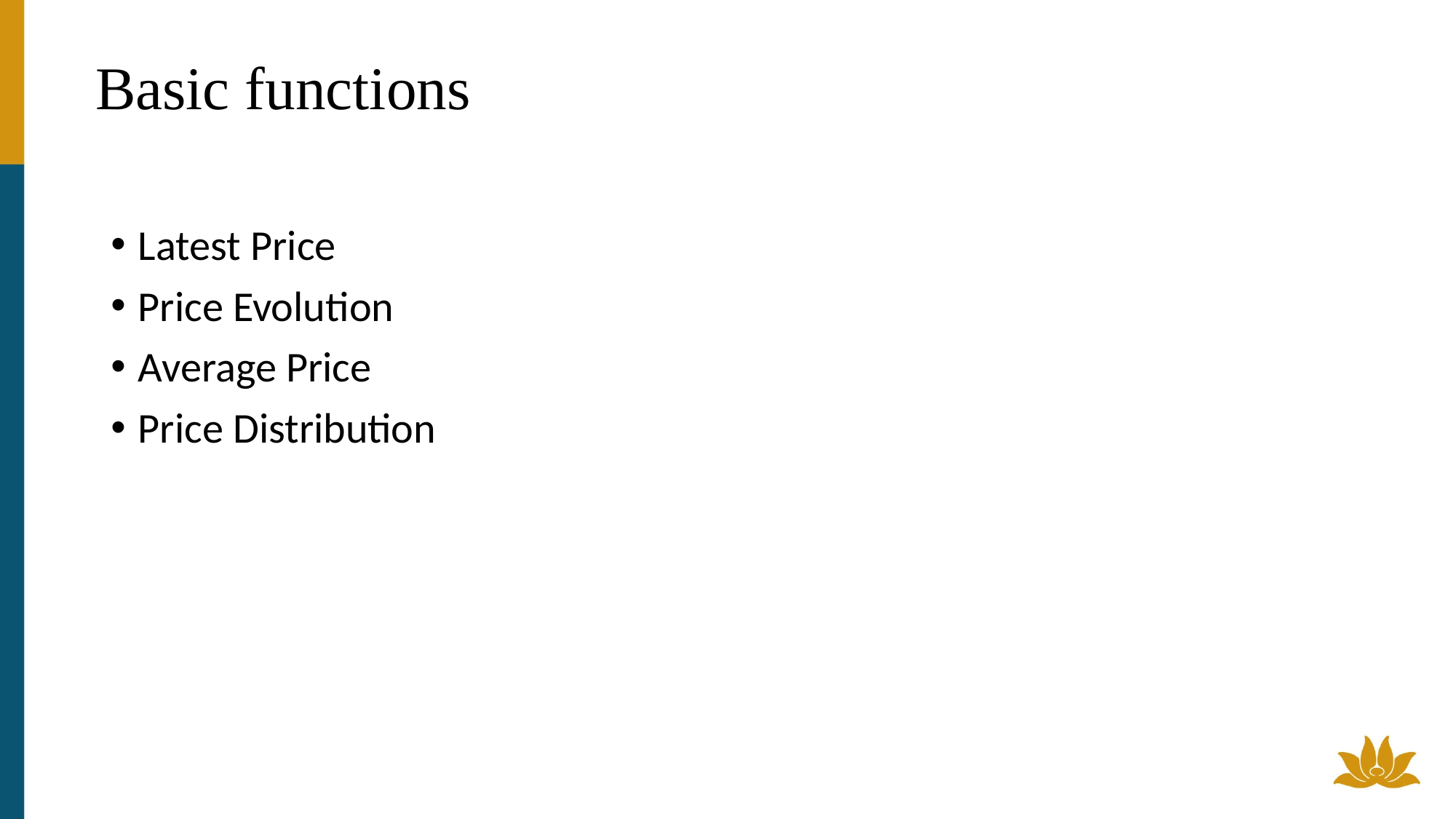

# Basic functions
Latest Price
Price Evolution
Average Price
Price Distribution